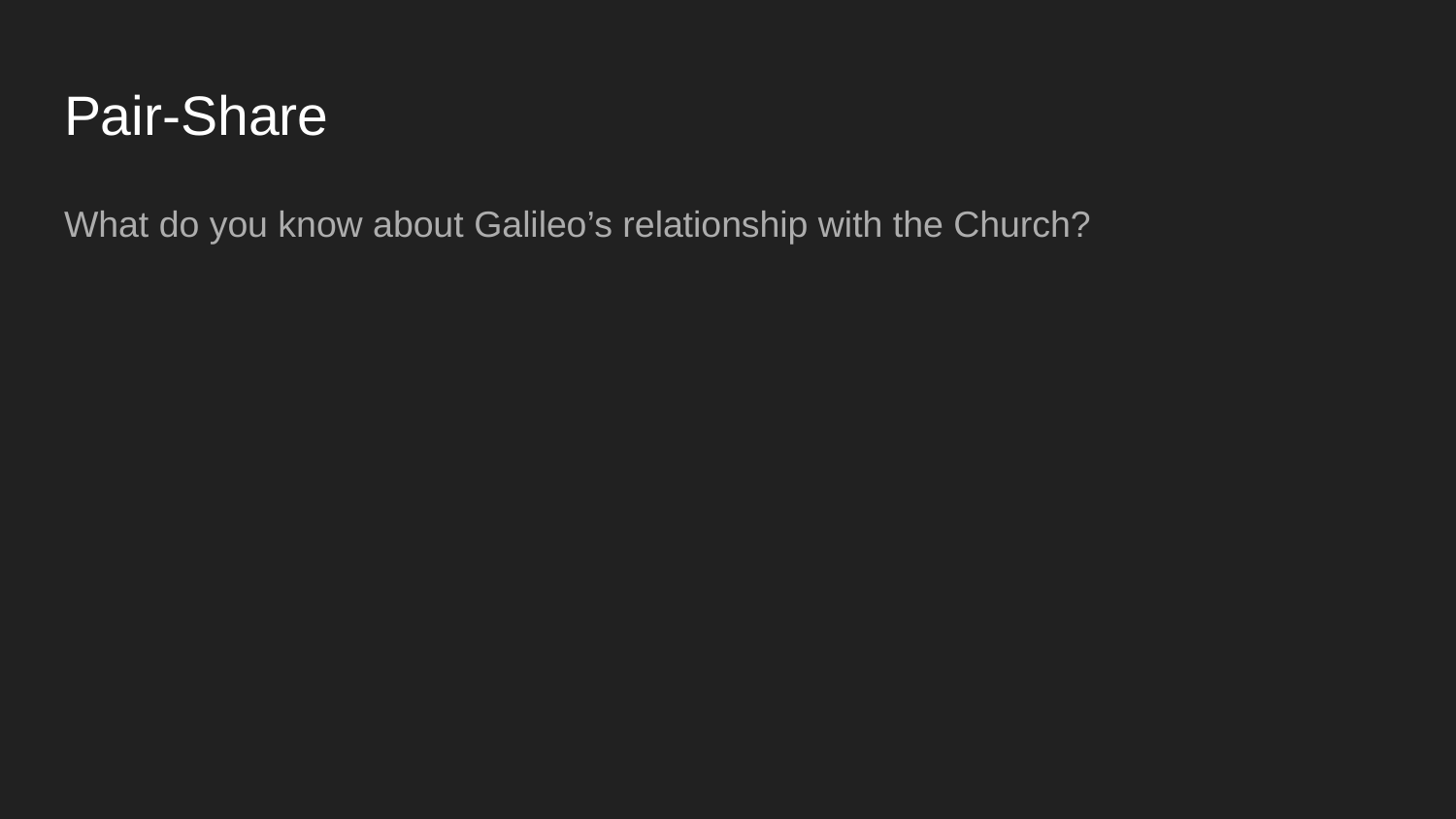

# Pair-Share
What do you know about Galileo’s relationship with the Church?